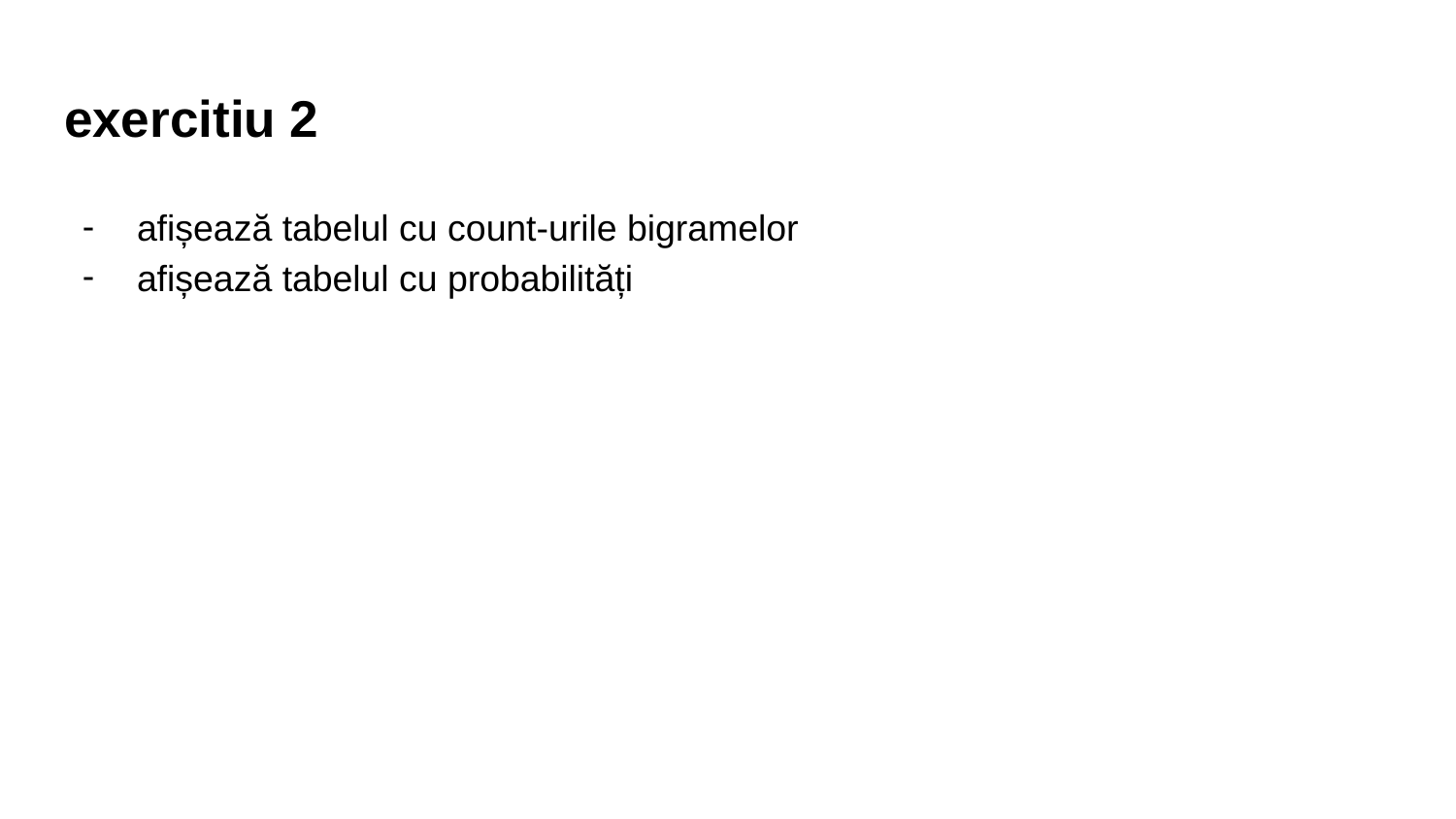

# exercitiu 2
afișează tabelul cu count-urile bigramelor
afișează tabelul cu probabilități